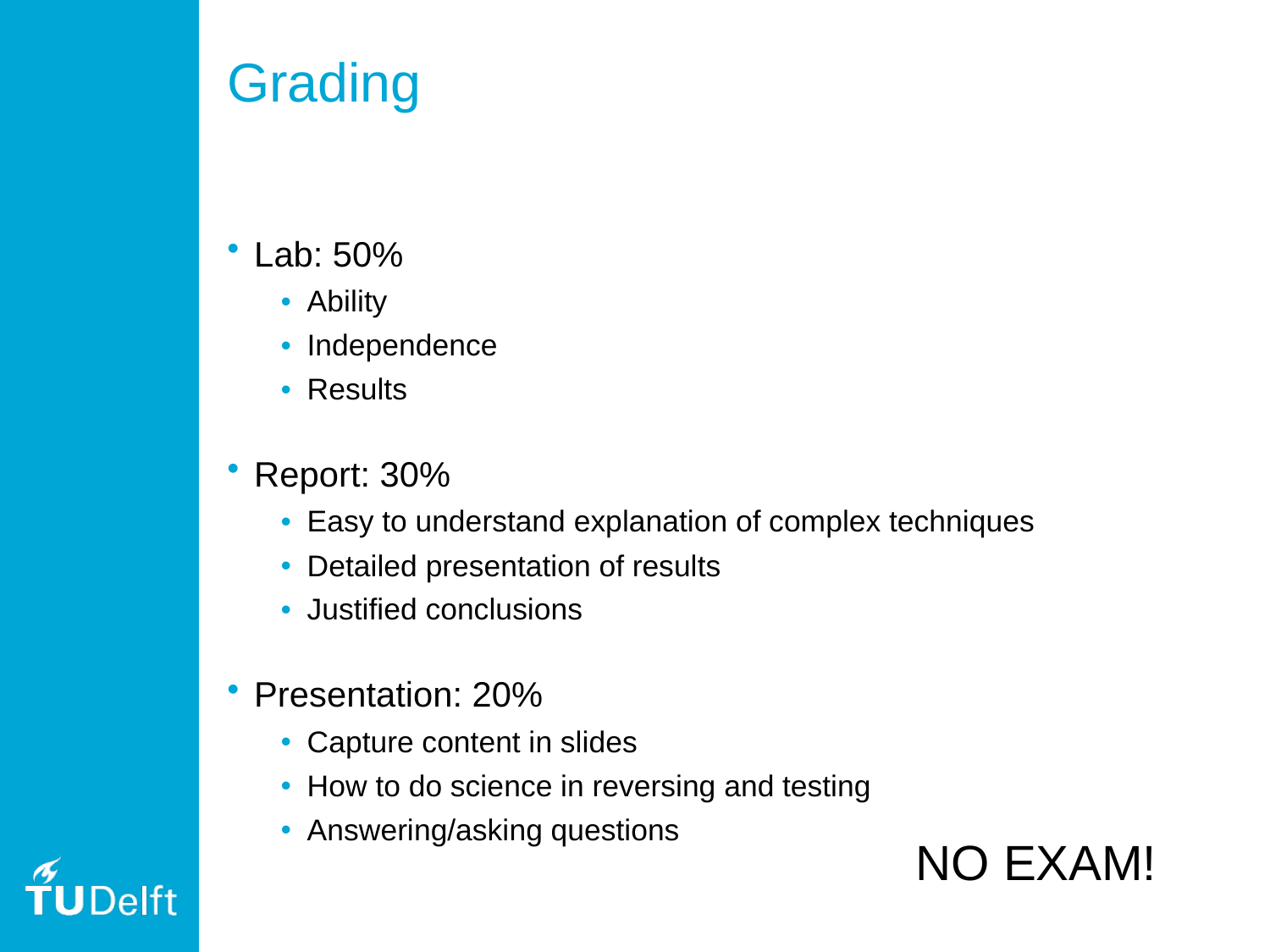

# Grading
Lab: 50%
Ability
Independence
Results

Report: 30%
Easy to understand explanation of complex techniques
Detailed presentation of results
Justified conclusions

Presentation: 20%
Capture content in slides
How to do science in reversing and testing
Answering/asking questions
					NO EXAM!